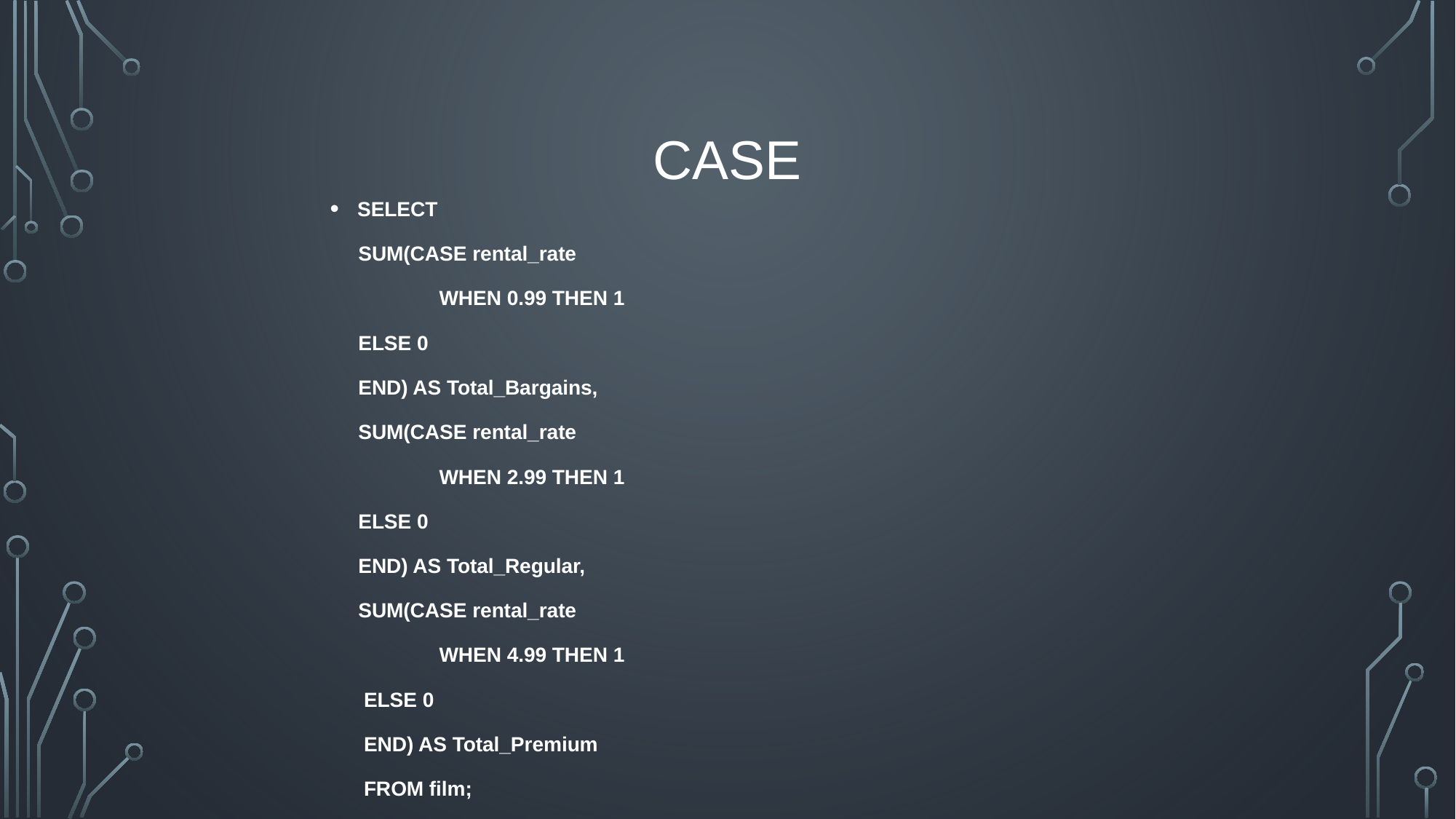

# case
SELECT
     SUM(CASE rental_rate
	WHEN 0.99 THEN 1
     ELSE 0
     END) AS Total_Bargains,
     SUM(CASE rental_rate
    	WHEN 2.99 THEN 1
     ELSE 0
     END) AS Total_Regular,
     SUM(CASE rental_rate
   	WHEN 4.99 THEN 1
      ELSE 0
      END) AS Total_Premium
      FROM film;